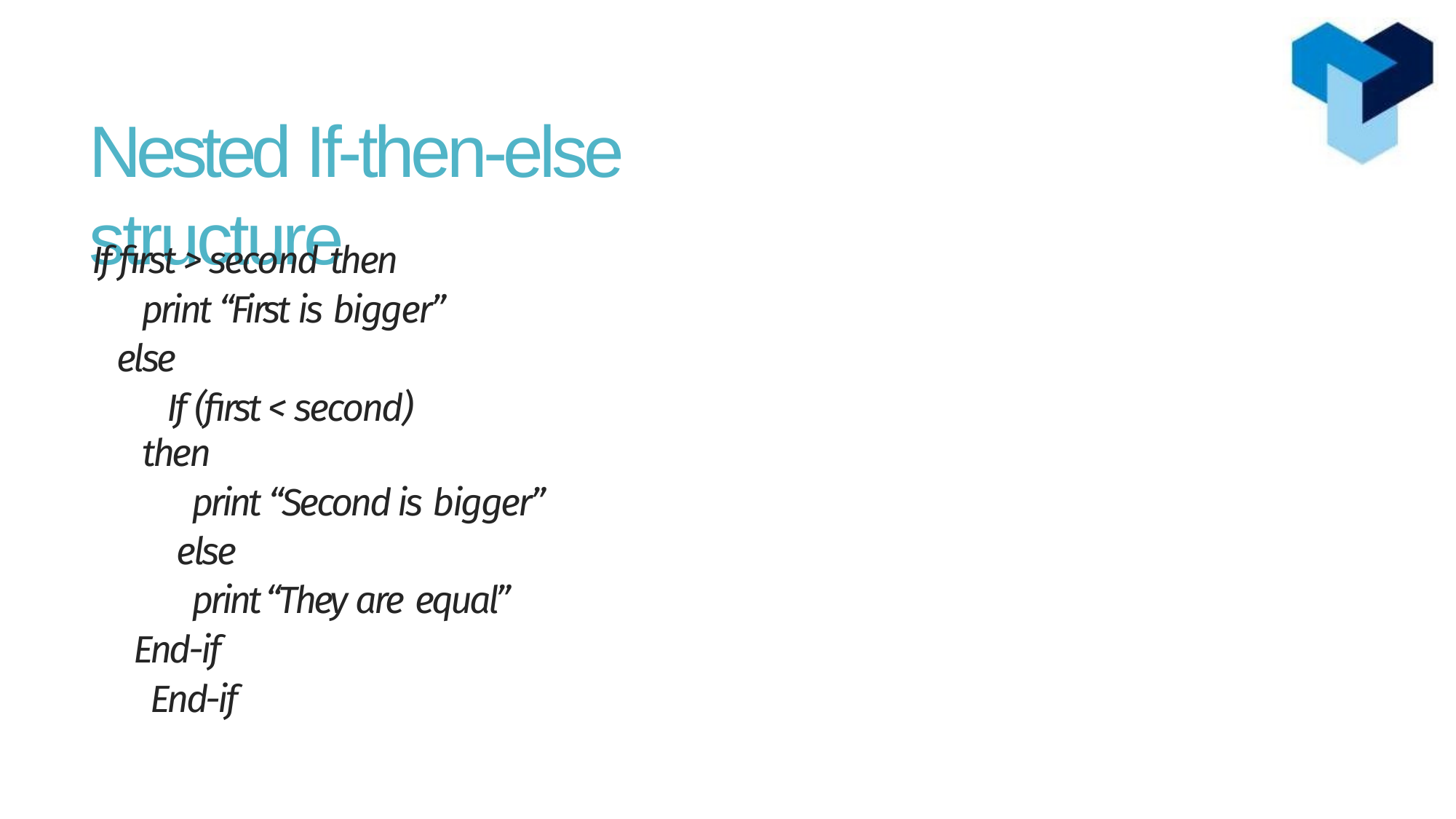

# Nested If-then-else structure
If first > second then
print “First is bigger”  else
If (first < second) then
print “Second is bigger”  else
print “They are equal”  End-if
End-if